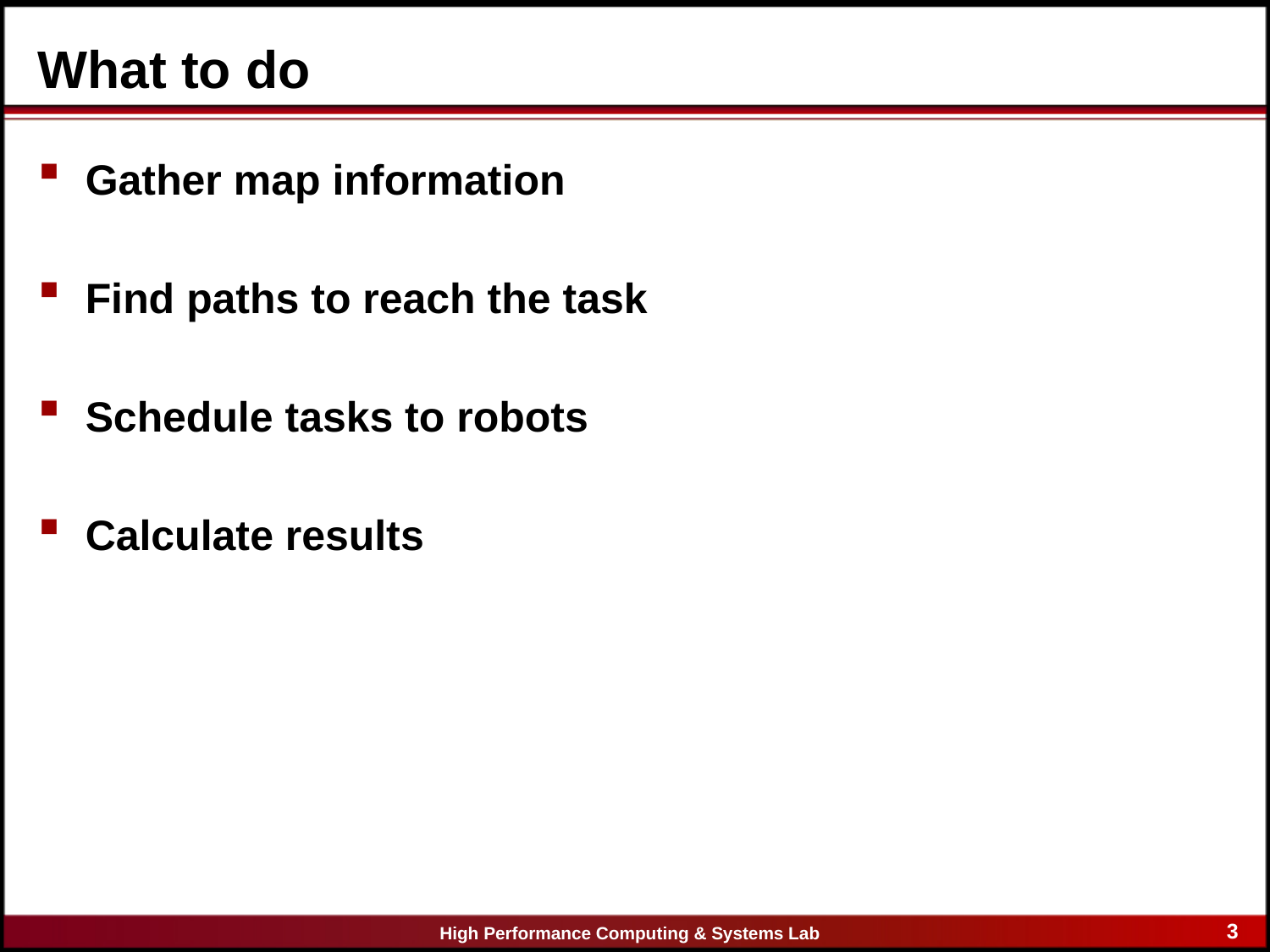

# What to do
Gather map information

Find paths to reach the task

Schedule tasks to robots

Calculate results
3